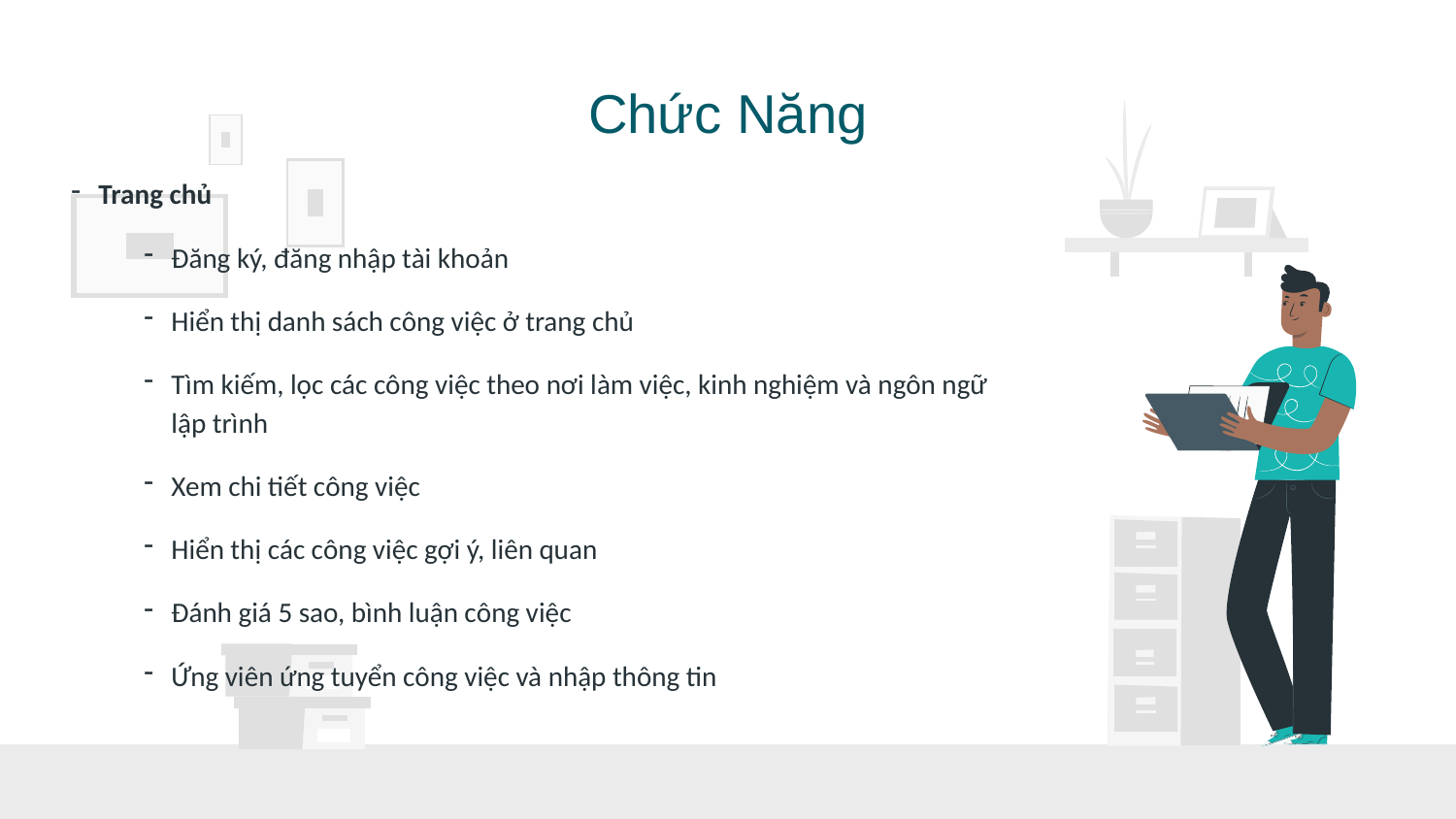

# Chức Năng
Trang chủ
Đăng ký, đăng nhập tài khoản
Hiển thị danh sách công việc ở trang chủ
Tìm kiếm, lọc các công việc theo nơi làm việc, kinh nghiệm và ngôn ngữ lập trình
Xem chi tiết công việc
Hiển thị các công việc gợi ý, liên quan
Đánh giá 5 sao, bình luận công việc
Ứng viên ứng tuyển công việc và nhập thông tin